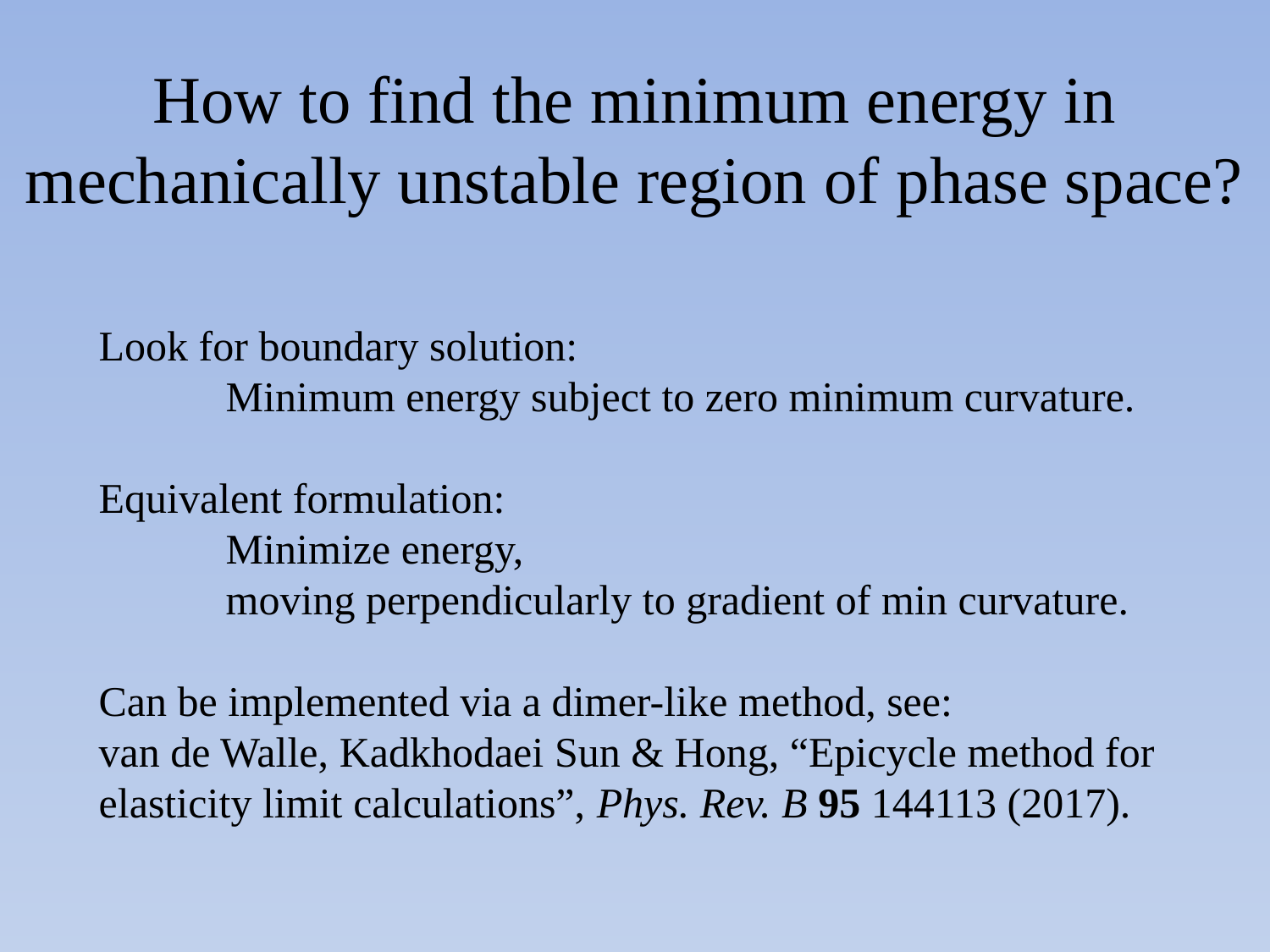

# How to find the minimum energy in mechanically unstable region of phase space?
Look for boundary solution:
	Minimum energy subject to zero minimum curvature.

Equivalent formulation:
	Minimize energy,
	moving perpendicularly to gradient of min curvature.

Can be implemented via a dimer-like method, see:
van de Walle, Kadkhodaei Sun & Hong, “Epicycle method for elasticity limit calculations”, Phys. Rev. B 95 144113 (2017).